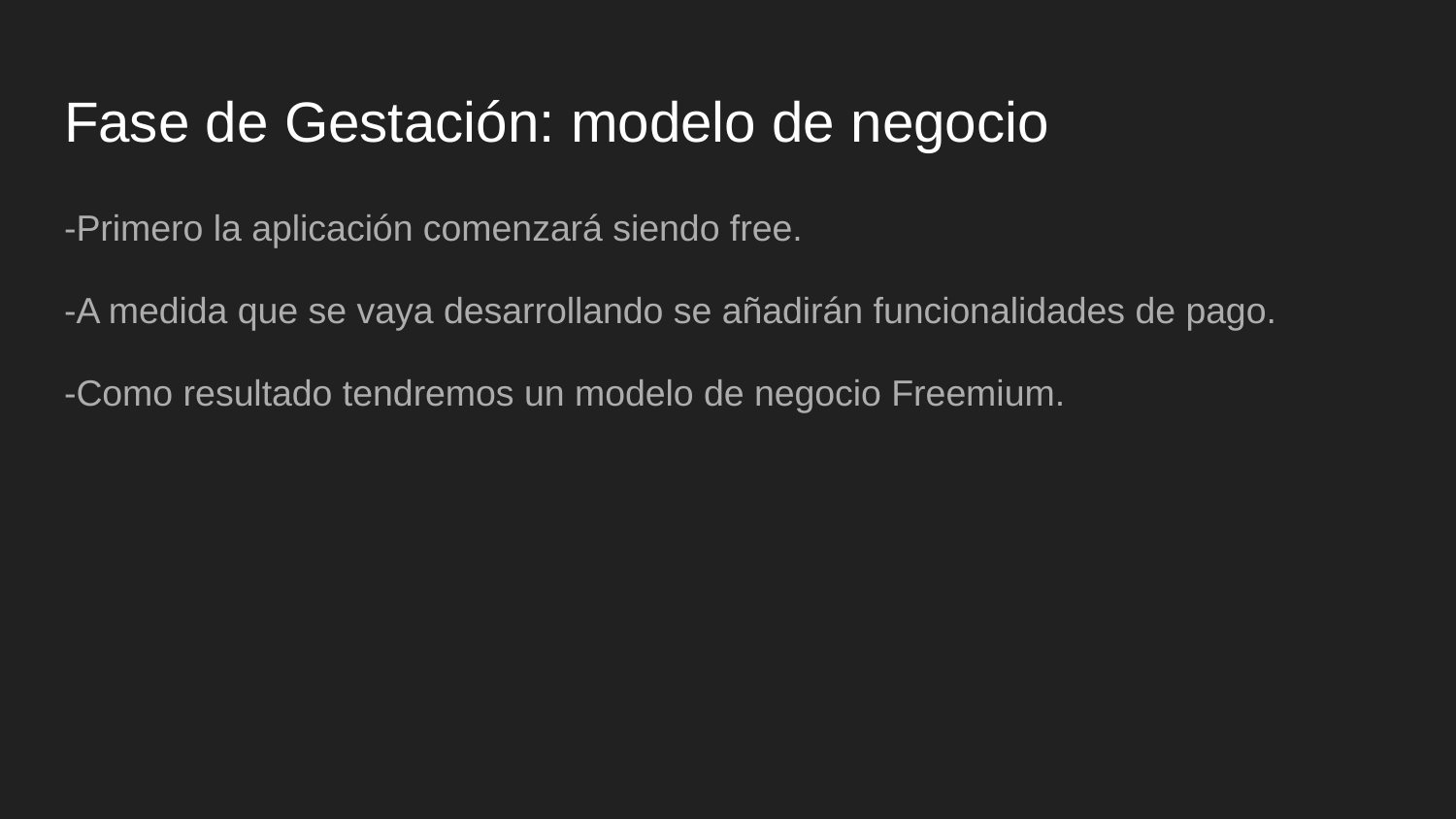

# Fase de Gestación: modelo de negocio
-Primero la aplicación comenzará siendo free.
-A medida que se vaya desarrollando se añadirán funcionalidades de pago.
-Como resultado tendremos un modelo de negocio Freemium.